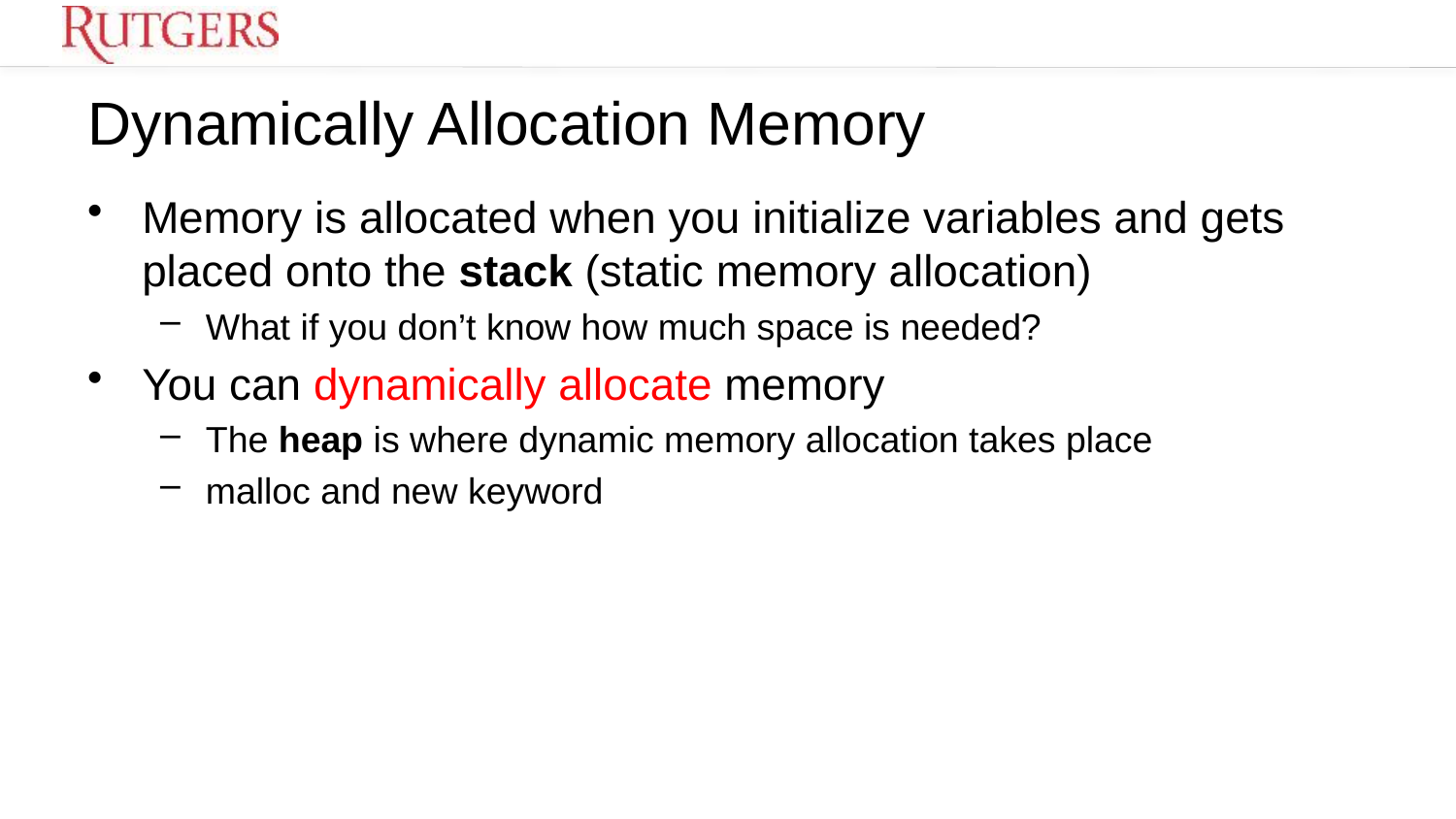

# Dynamically Allocation Memory
Memory is allocated when you initialize variables and gets placed onto the stack (static memory allocation)
What if you don’t know how much space is needed?
You can dynamically allocate memory
The heap is where dynamic memory allocation takes place
malloc and new keyword